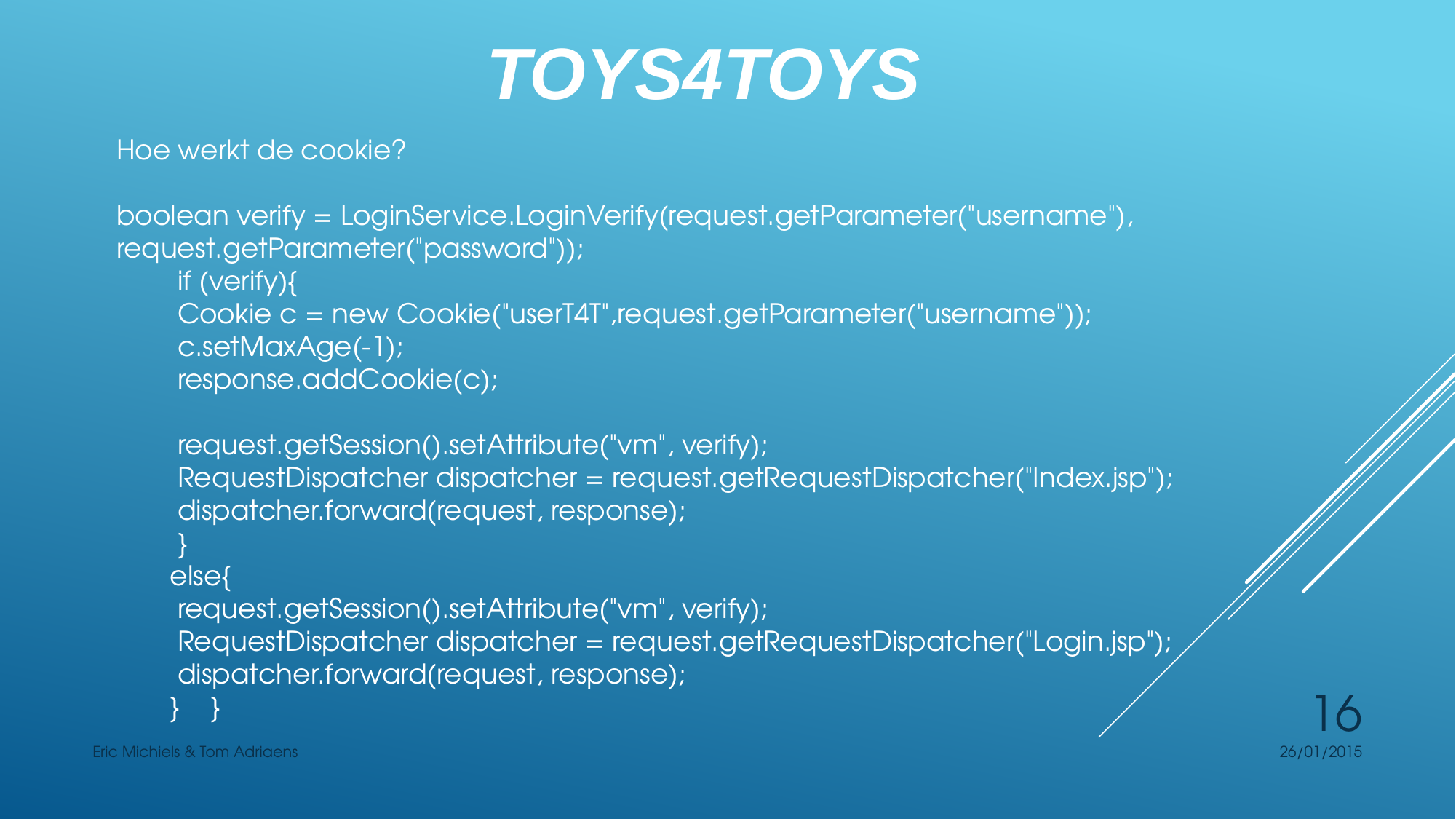

Toys4Toys
Hoe werkt de cookie?

boolean verify = LoginService.LoginVerify(request.getParameter("username"), request.getParameter("password"));
        if (verify){
        Cookie c = new Cookie("userT4T",request.getParameter("username"));
        c.setMaxAge(-1);
        response.addCookie(c);

        request.getSession().setAttribute("vm", verify);
        RequestDispatcher dispatcher = request.getRequestDispatcher("Index.jsp");
        dispatcher.forward(request, response);
        }
       else{
        request.getSession().setAttribute("vm", verify);
        RequestDispatcher dispatcher = request.getRequestDispatcher("Login.jsp");
        dispatcher.forward(request, response);
       }    }

16
Eric Michiels & Tom Adriaens
26/01/2015